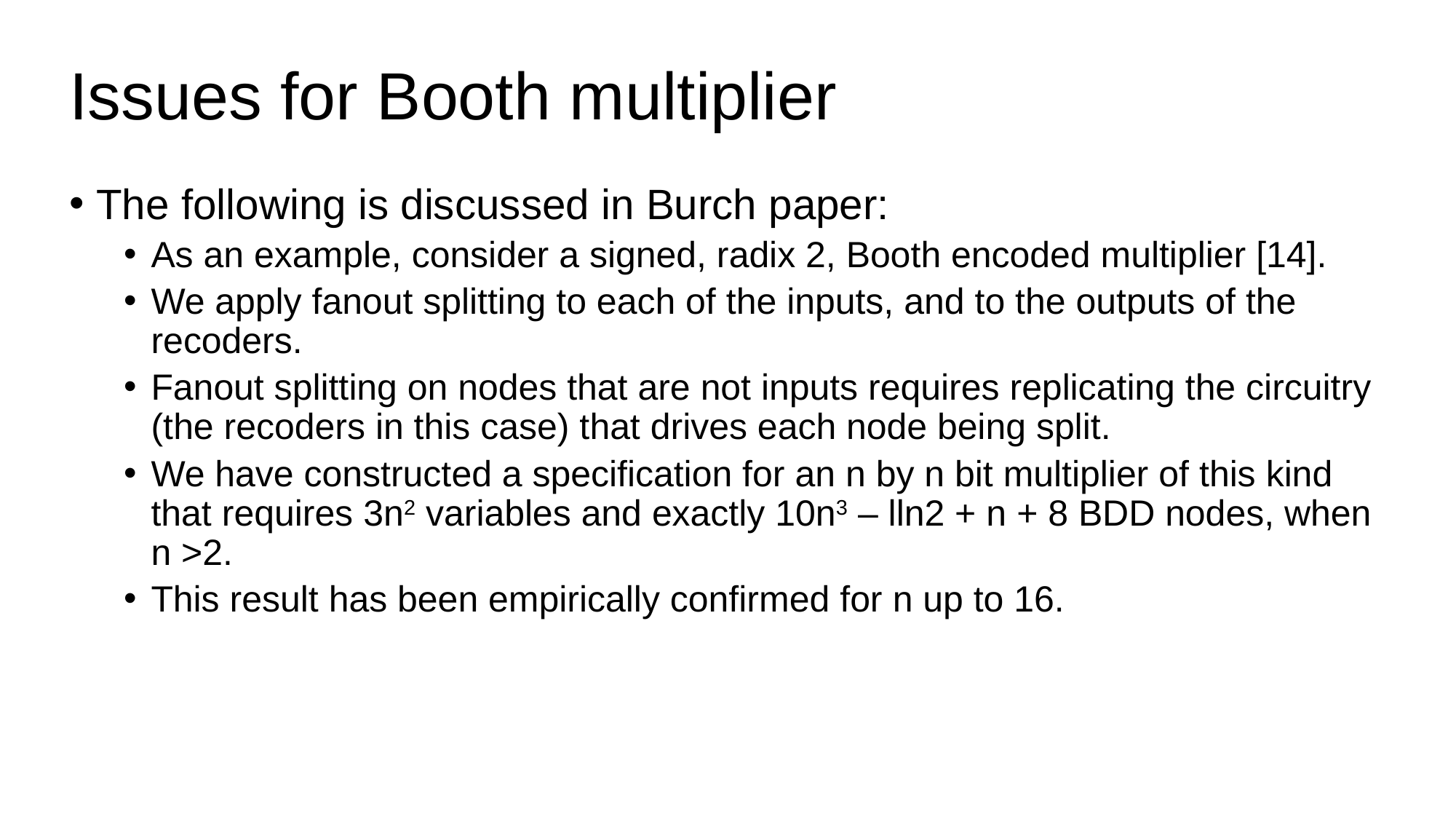

# Issues for Booth multiplier
The following is discussed in Burch paper:
As an example, consider a signed, radix 2, Booth encoded multiplier [14].
We apply fanout splitting to each of the inputs, and to the outputs of the recoders.
Fanout splitting on nodes that are not inputs requires replicating the circuitry (the recoders in this case) that drives each node being split.
We have constructed a specification for an n by n bit multiplier of this kind that requires 3n2 variables and exactly 10n3 – lln2 + n + 8 BDD nodes, when n >2.
This result has been empirically confirmed for n up to 16.